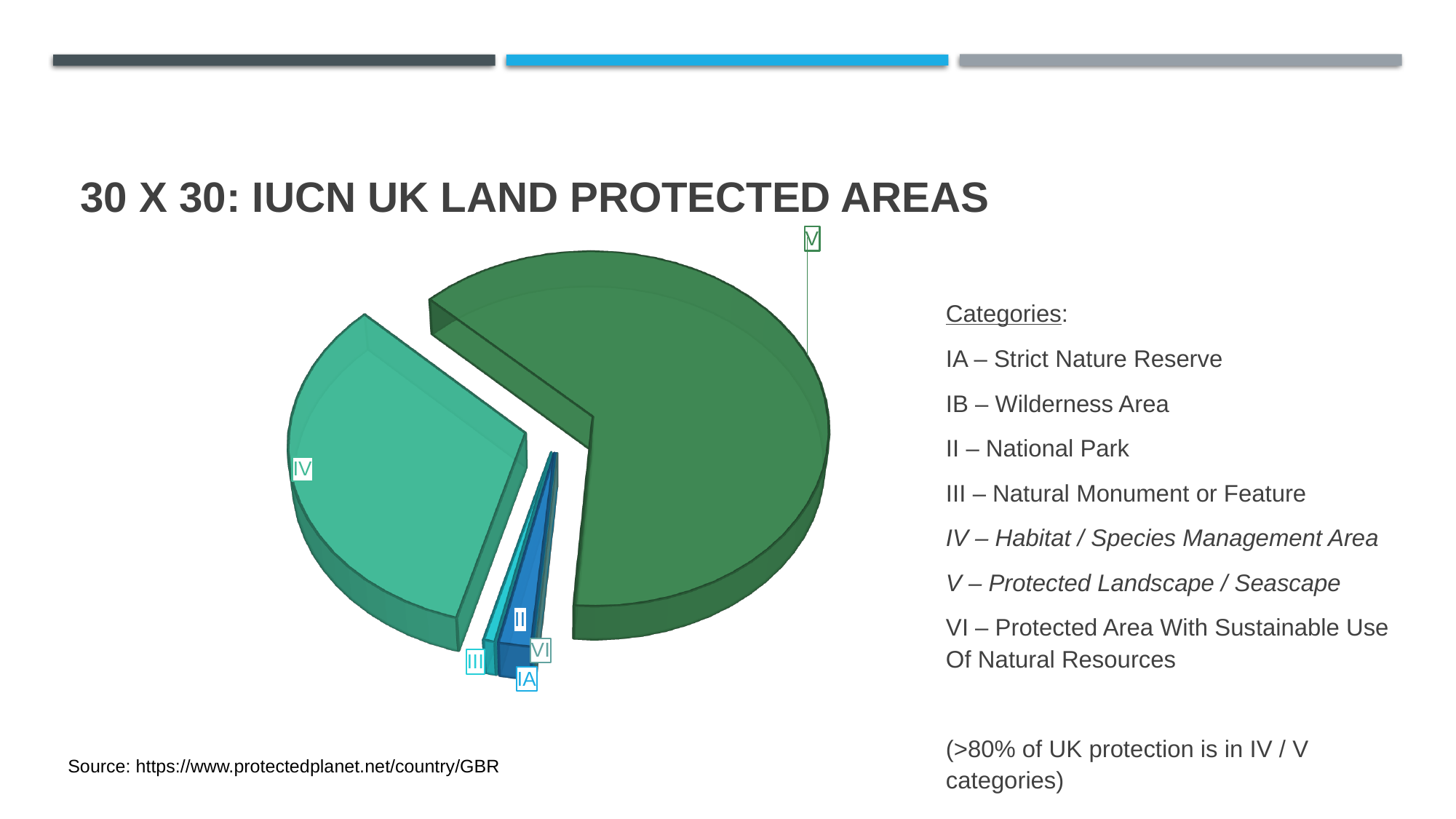

# 30 x 30: IUCN UK LAND Protected AREAS

[unsupported chart]

Categories:
IA – Strict Nature Reserve
IB – Wilderness Area
II – National Park
III – Natural Monument or Feature
IV – Habitat / Species Management Area
V – Protected Landscape / Seascape
VI – Protected Area With Sustainable Use Of Natural Resources

(>80% of UK protection is in IV / V categories)
Source: https://www.protectedplanet.net/country/GBR